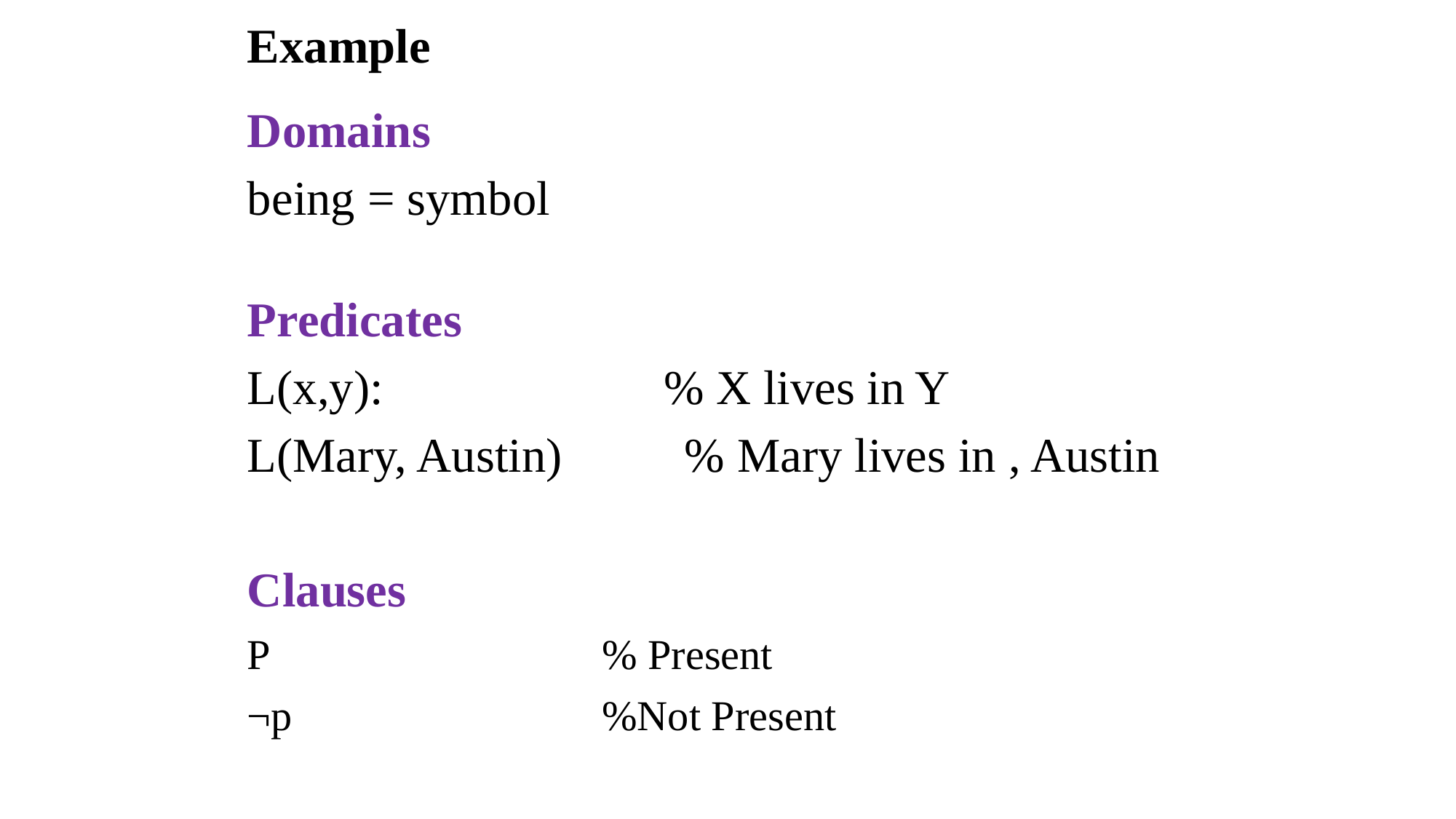

# Example
Domains
being = symbol

Predicates
L(x,y):                       % X lives in Y
L(Mary, Austin)          % Mary lives in , Austin

Clauses
P				% Present
¬p			%Not Present